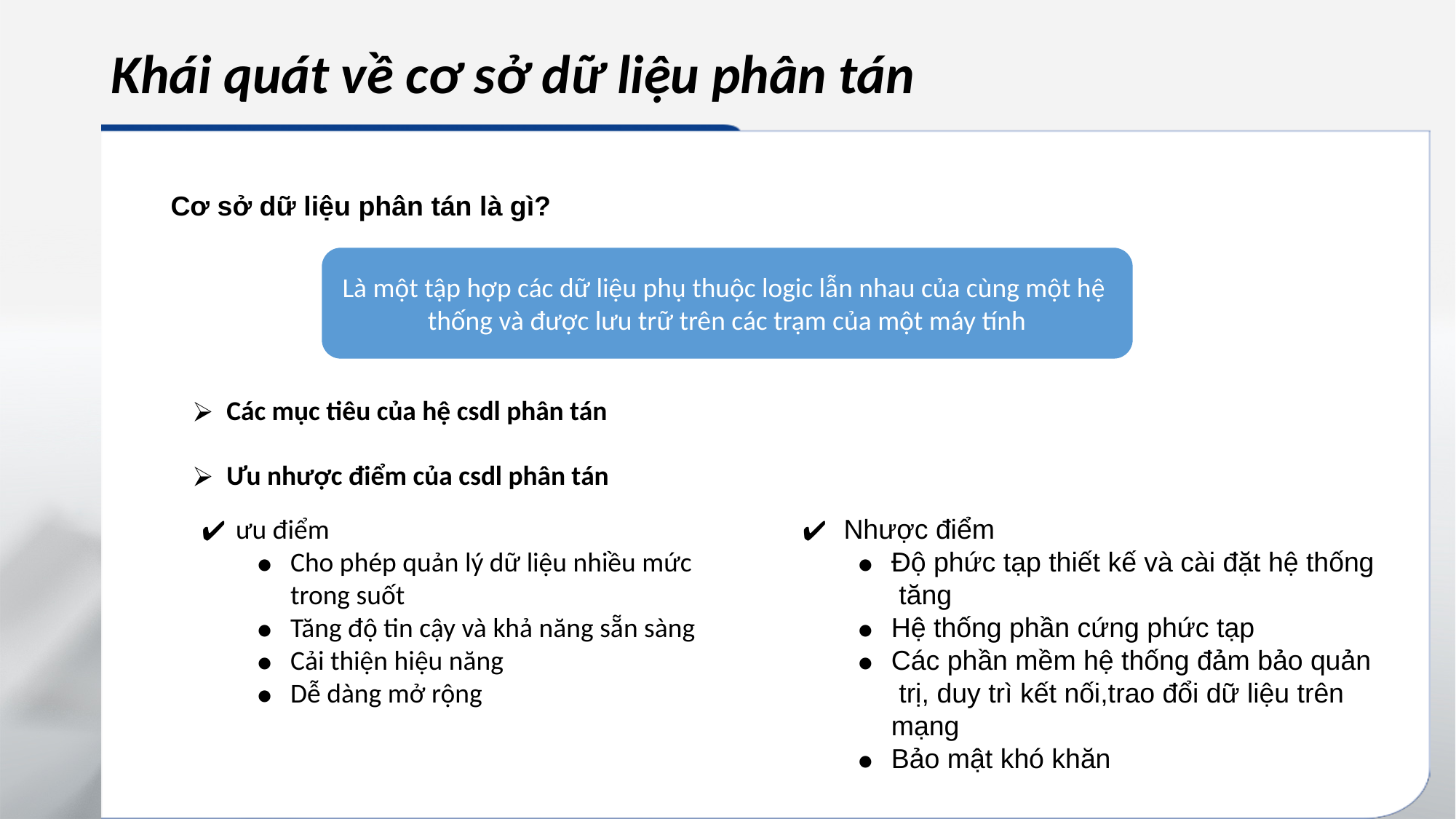

# Khái quát về cơ sở dữ liệu phân tán
Cơ sở dữ liệu phân tán là gì?
Là một tập hợp các dữ liệu phụ thuộc logic lẫn nhau của cùng một hệ thống và được lưu trữ trên các trạm của một máy tính
Các mục tiêu của hệ csdl phân tán
Ưu nhược điểm của csdl phân tán
ưu điểm
Cho phép quản lý dữ liệu nhiều mức trong suốt
Tăng độ tin cậy và khả năng sẵn sàng
Cải thiện hiệu năng
Dễ dàng mở rộng

Nhược điểm
Độ phức tạp thiết kế và cài đặt hệ thống tăng
Hệ thống phần cứng phức tạp
Các phần mềm hệ thống đảm bảo quản trị, duy trì kết nối,trao đổi dữ liệu trên  mạng
Bảo mật khó khăn